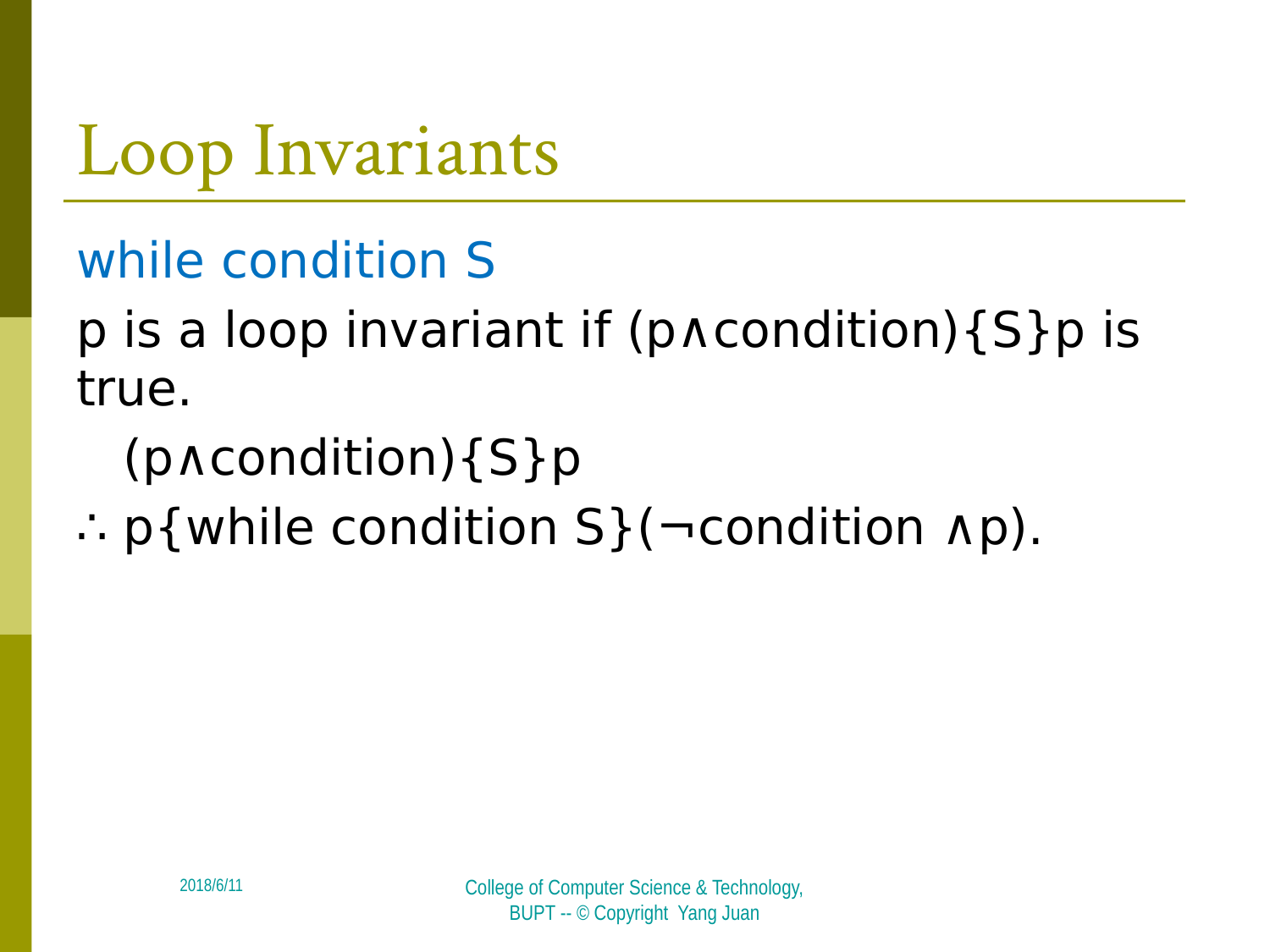

# Loop Invariants
while condition S
p is a loop invariant if (p∧condition){S}p is true.
   (p∧condition){S}p
∴ p{while condition S}(¬condition ∧p).
2018/6/11
College of Computer Science & Technology, BUPT -- © Copyright  Yang Juan